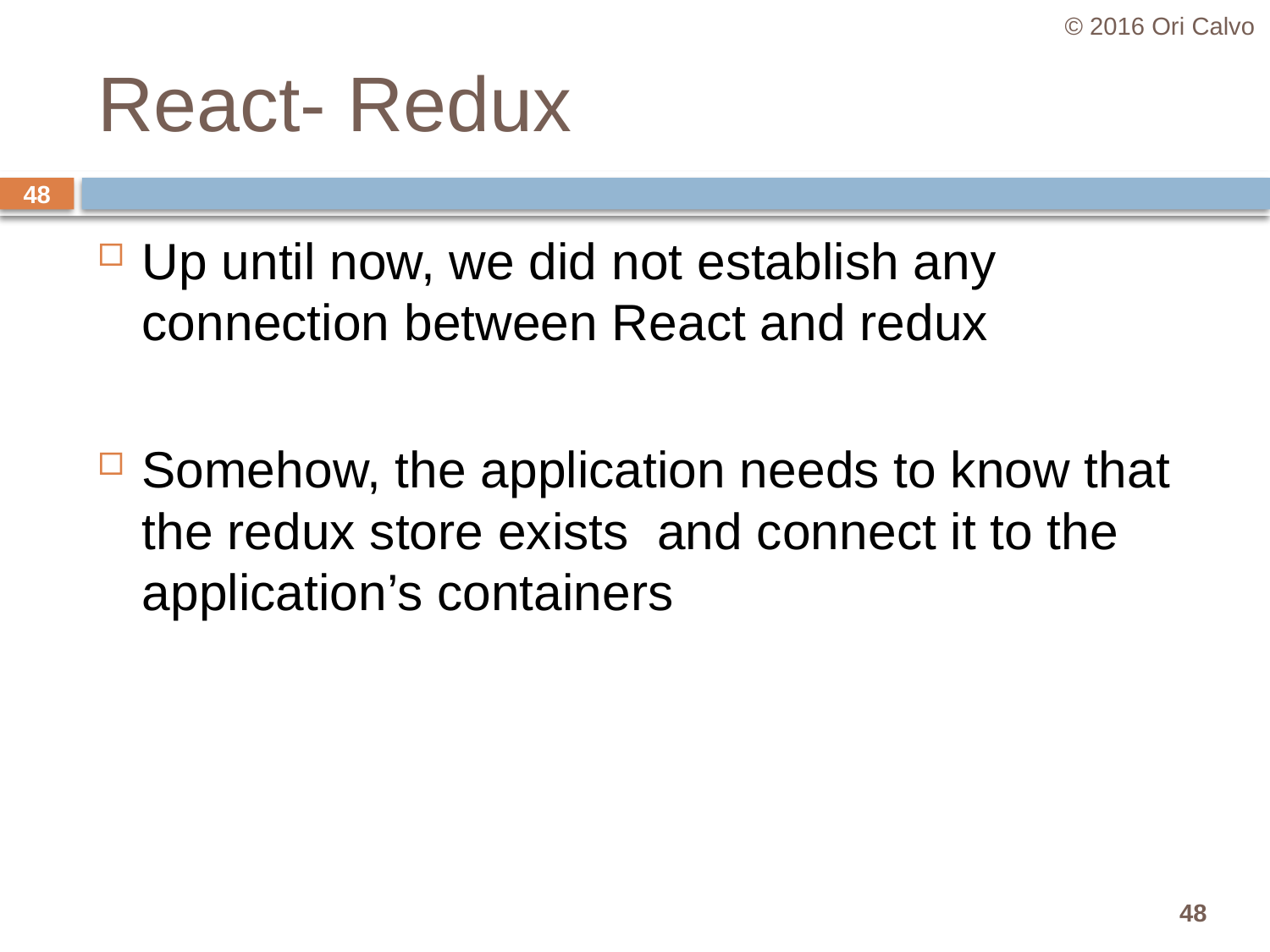

© 2016 Ori Calvo
# React- Redux
48
Up until now, we did not establish any connection between React and redux

Somehow, the application needs to know that the redux store exists  and connect it to the application’s containers